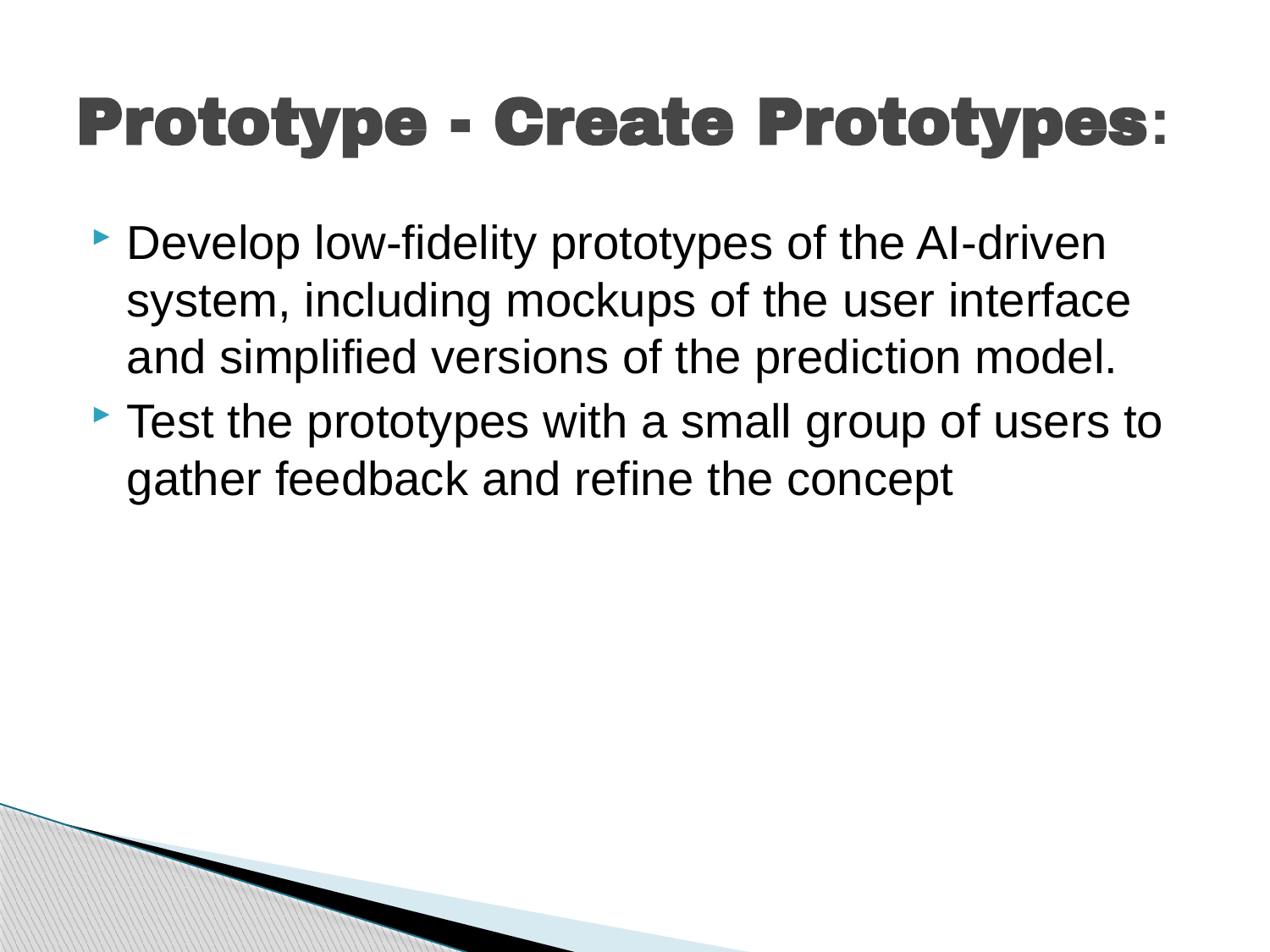

# Prototype - Create Prototypes:
Develop low-fidelity prototypes of the AI-driven system, including mockups of the user interface and simplified versions of the prediction model.
Test the prototypes with a small group of users to gather feedback and refine the concept